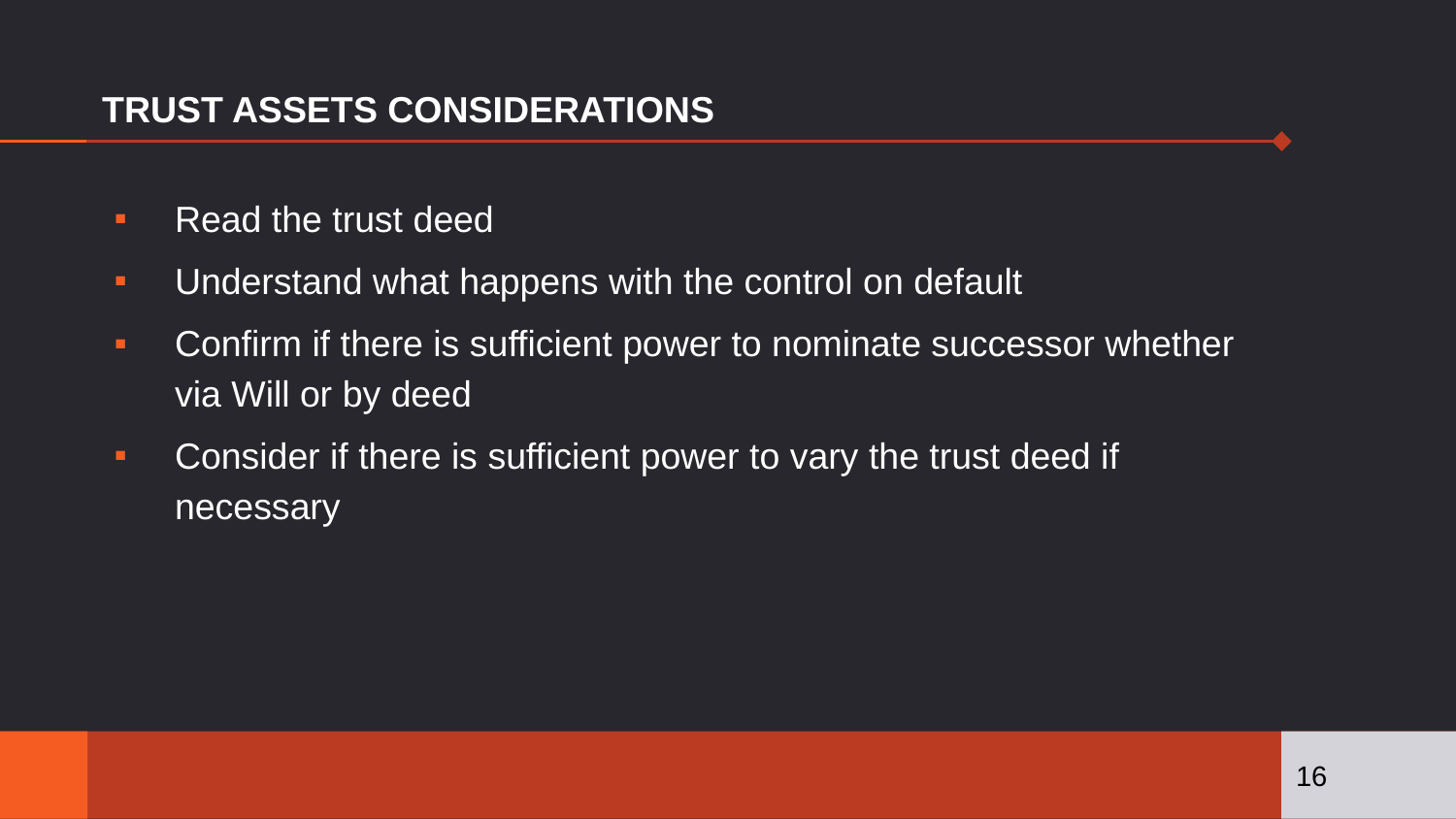

# TRUST ASSETS CONSIDERATIONS
Read the trust deed
Understand what happens with the control on default
Confirm if there is sufficient power to nominate successor whether via Will or by deed
Consider if there is sufficient power to vary the trust deed if necessary
16